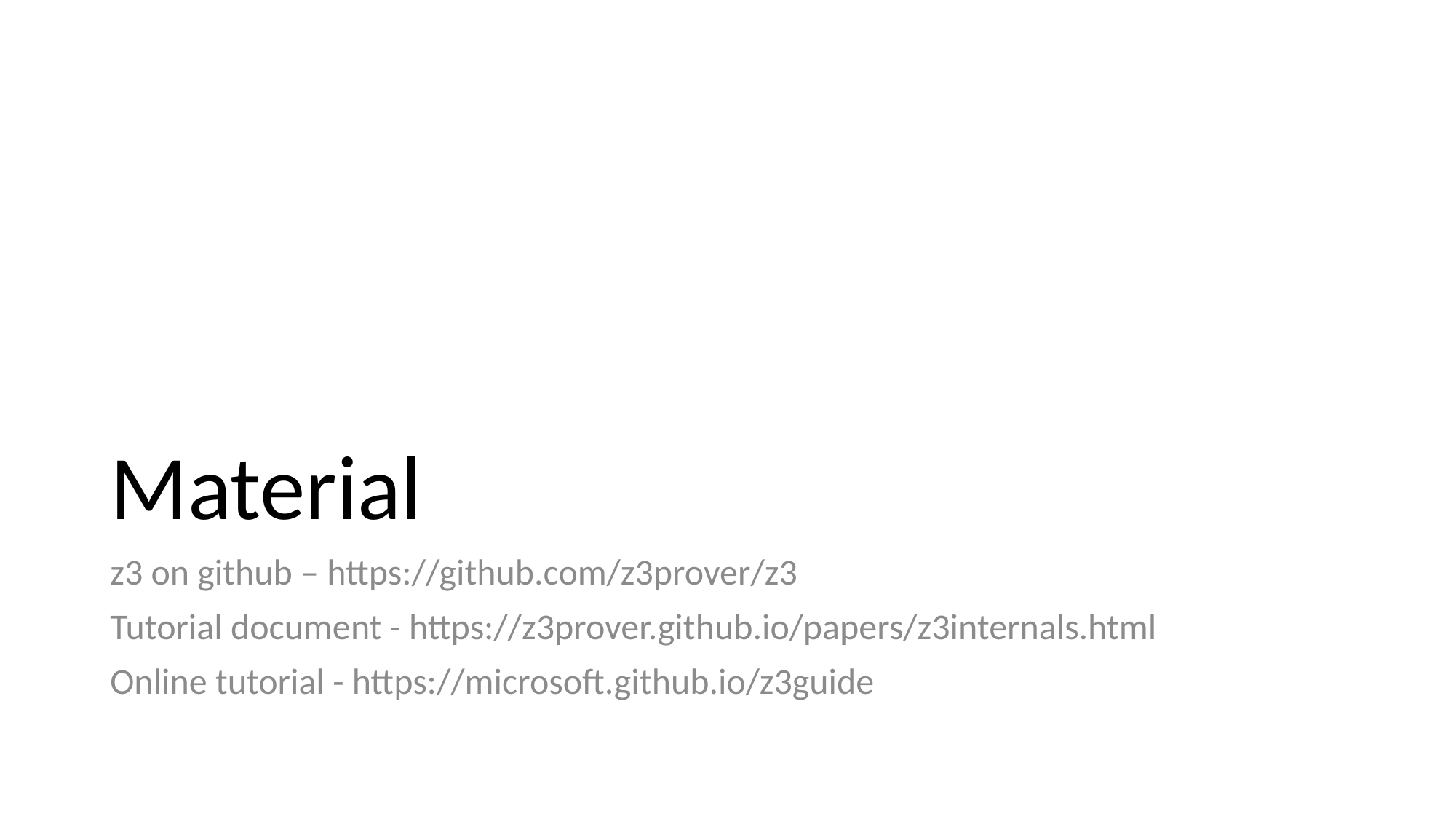

# Material
z3 on github – https://github.com/z3prover/z3
Tutorial document - https://z3prover.github.io/papers/z3internals.html
Online tutorial - https://microsoft.github.io/z3guide